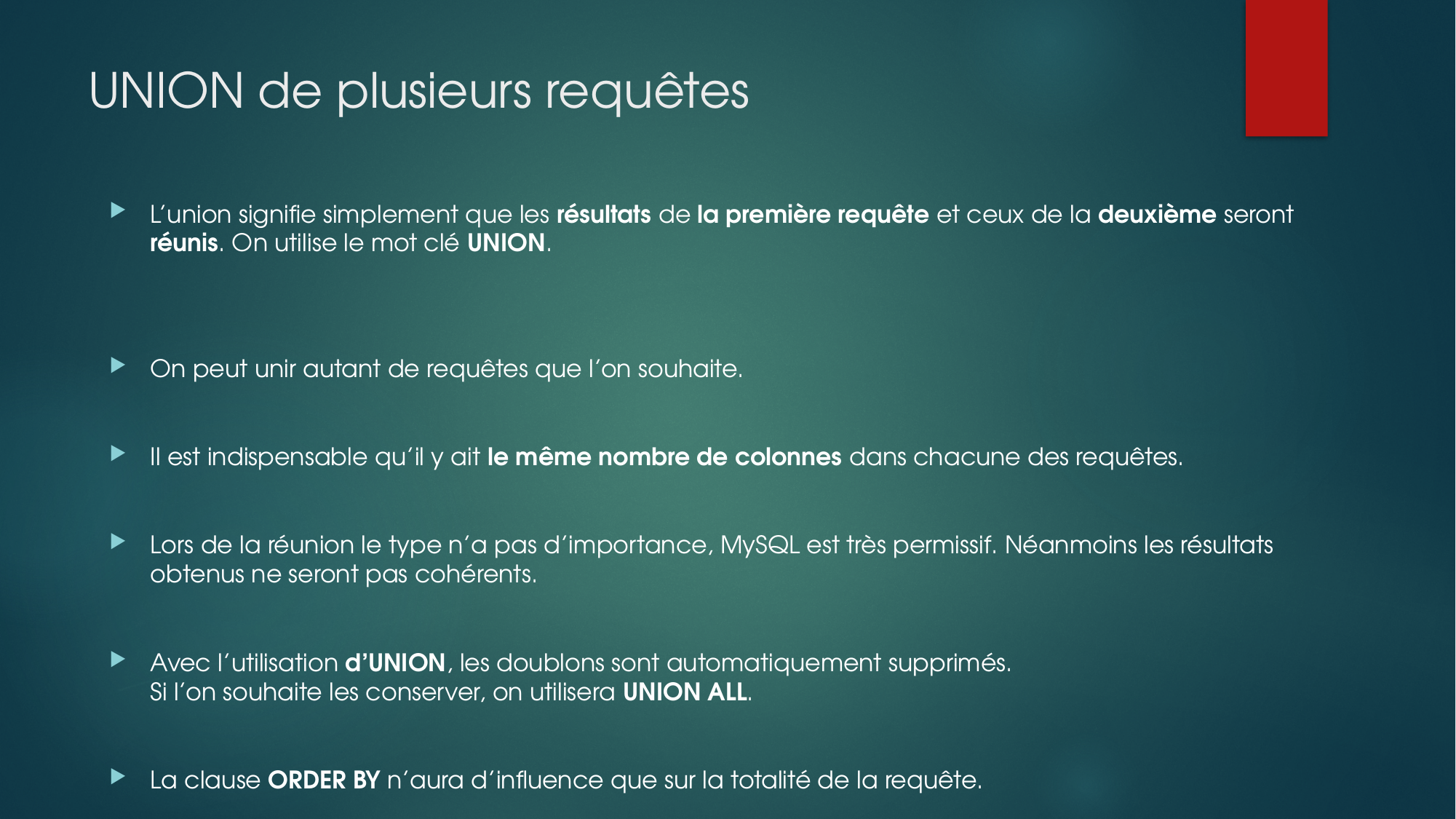

# UNION de plusieurs requêtes
L’union signifie simplement que les résultats de la première requête et ceux de la deuxième seront réunis. On utilise le mot clé UNION.

On peut unir autant de requêtes que l’on souhaite.

Il est indispensable qu’il y ait le même nombre de colonnes dans chacune des requêtes.

Lors de la réunion le type n’a pas d’importance, MySQL est très permissif. Néanmoins les résultats obtenus ne seront pas cohérents.

Avec l’utilisation d’UNION, les doublons sont automatiquement supprimés.
Si l’on souhaite les conserver, on utilisera UNION ALL.

La clause ORDER BY n’aura d’influence que sur la totalité de la requête.